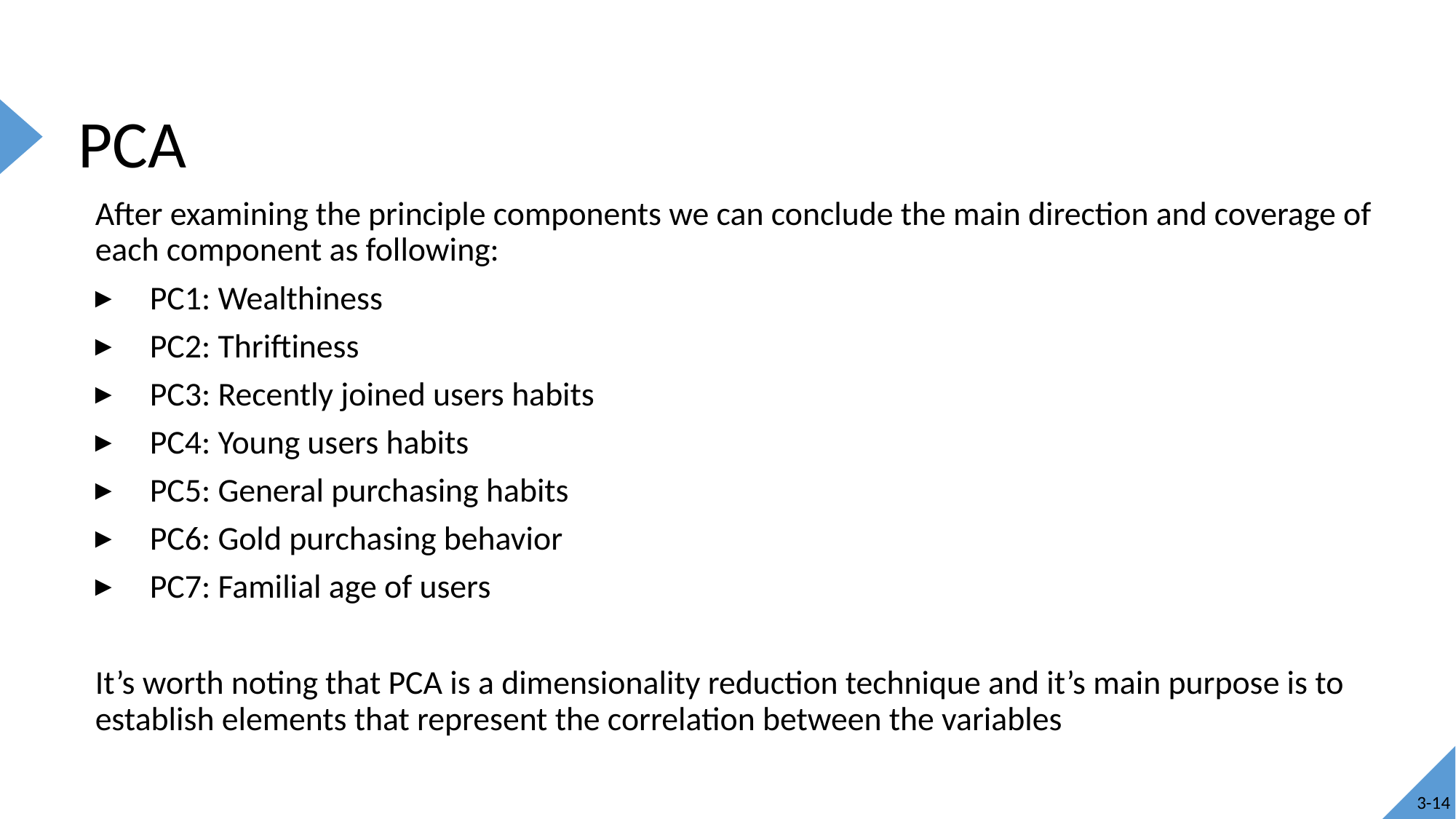

# PCA
After examining the principle components we can conclude the main direction and coverage of each component as following:
PC1: Wealthiness
PC2: Thriftiness
PC3: Recently joined users habits
PC4: Young users habits
PC5: General purchasing habits
PC6: Gold purchasing behavior
PC7: Familial age of users

It’s worth noting that PCA is a dimensionality reduction technique and it’s main purpose is to establish elements that represent the correlation between the variables
3-14